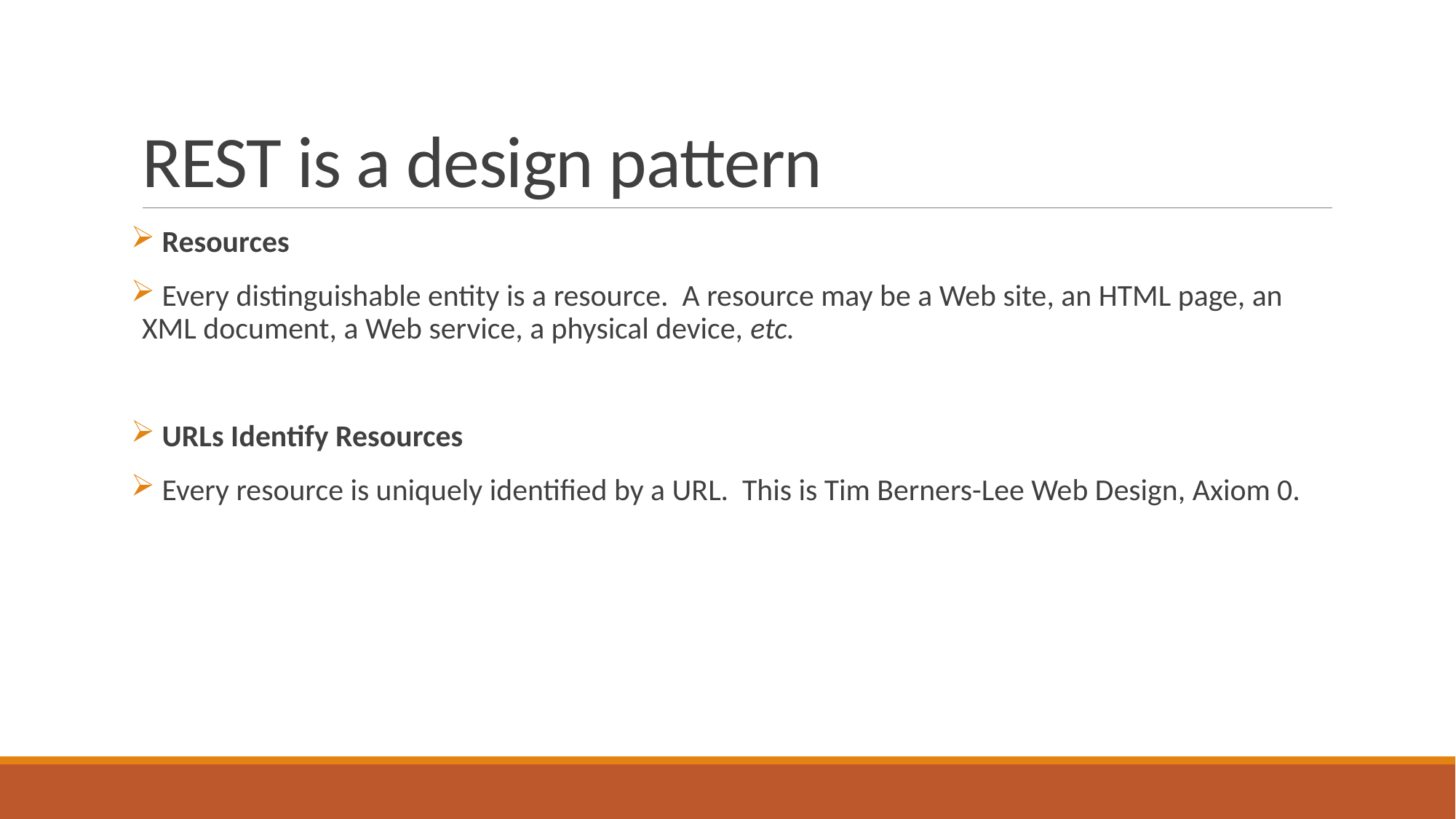

# REST is a design pattern
 Resources
 Every distinguishable entity is a resource.  A resource may be a Web site, an HTML page, an XML document, a Web service, a physical device, etc.

 URLs Identify Resources
 Every resource is uniquely identified by a URL.  This is Tim Berners-Lee Web Design, Axiom 0.